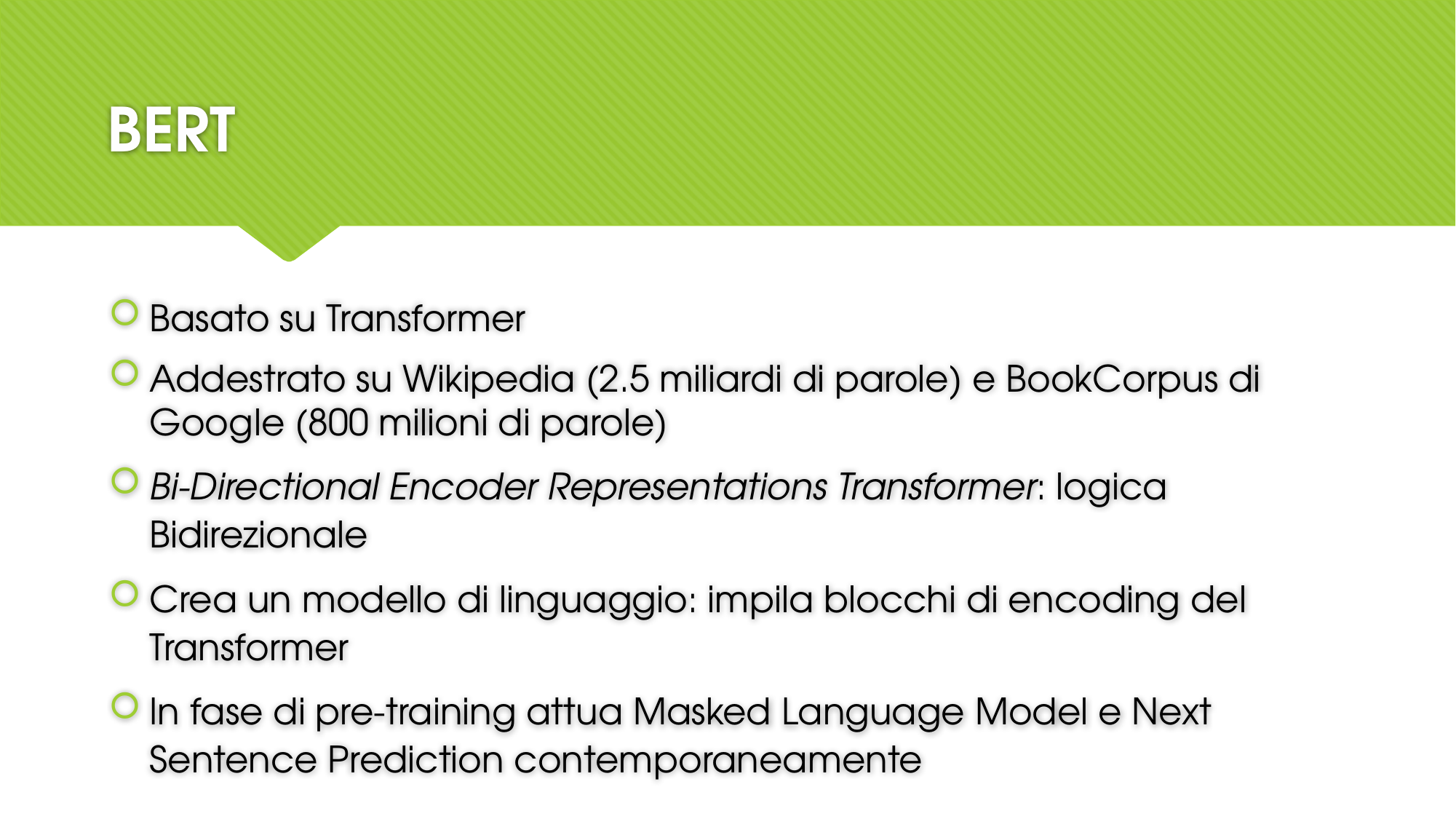

# BERT
Basato su Transformer
Addestrato su Wikipedia (2.5 miliardi di parole) e BookCorpus di Google (800 milioni di parole)
Bi-Directional Encoder Representations Transformer: logica Bidirezionale
Crea un modello di linguaggio: impila blocchi di encoding del Transformer
In fase di pre-training attua Masked Language Model e Next Sentence Prediction contemporaneamente